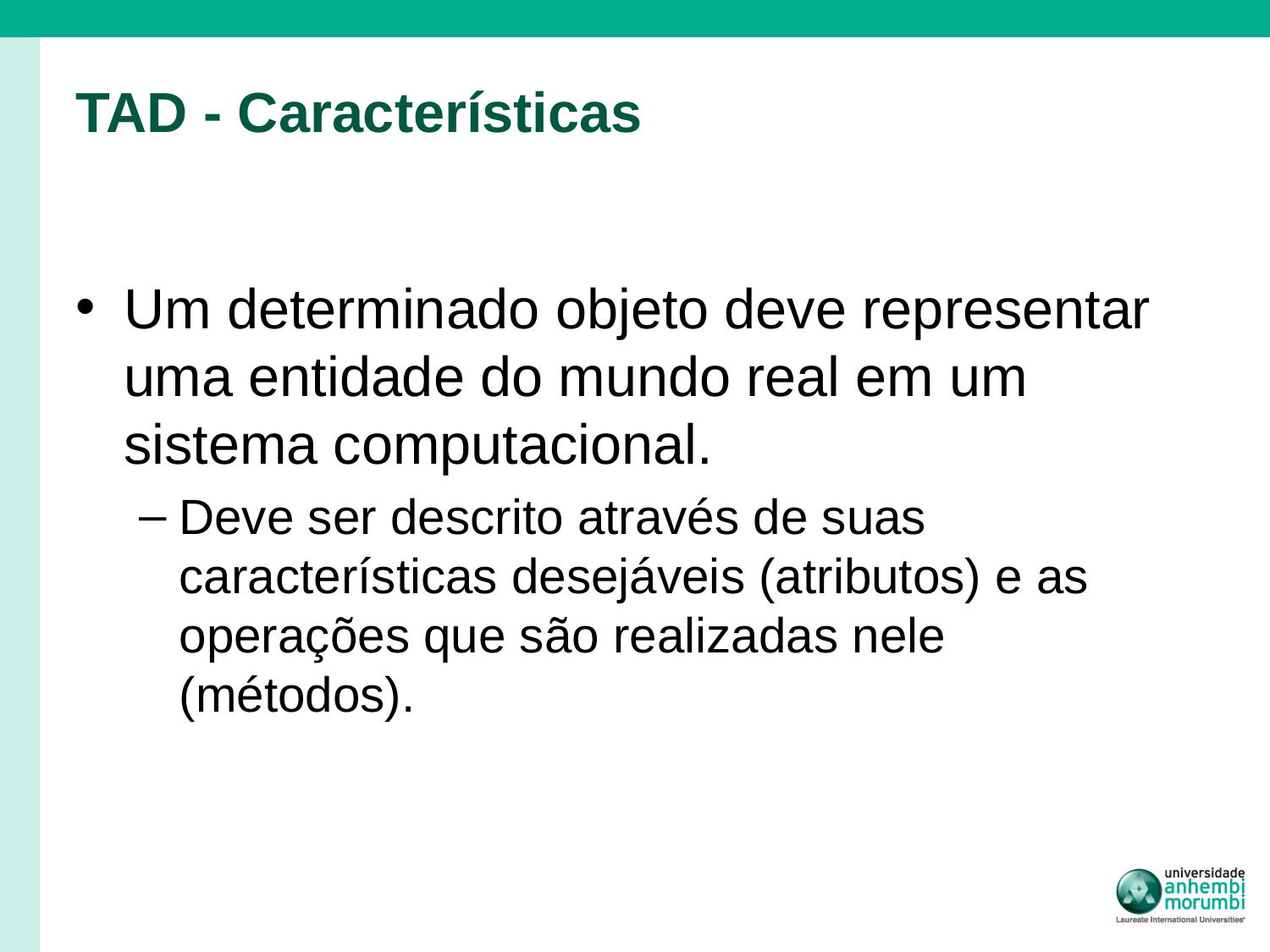

# TAD - Características
Um determinado objeto deve representar uma entidade do mundo real em um sistema computacional.
Deve ser descrito através de suas características desejáveis (atributos) e as operações que são realizadas nele (métodos).